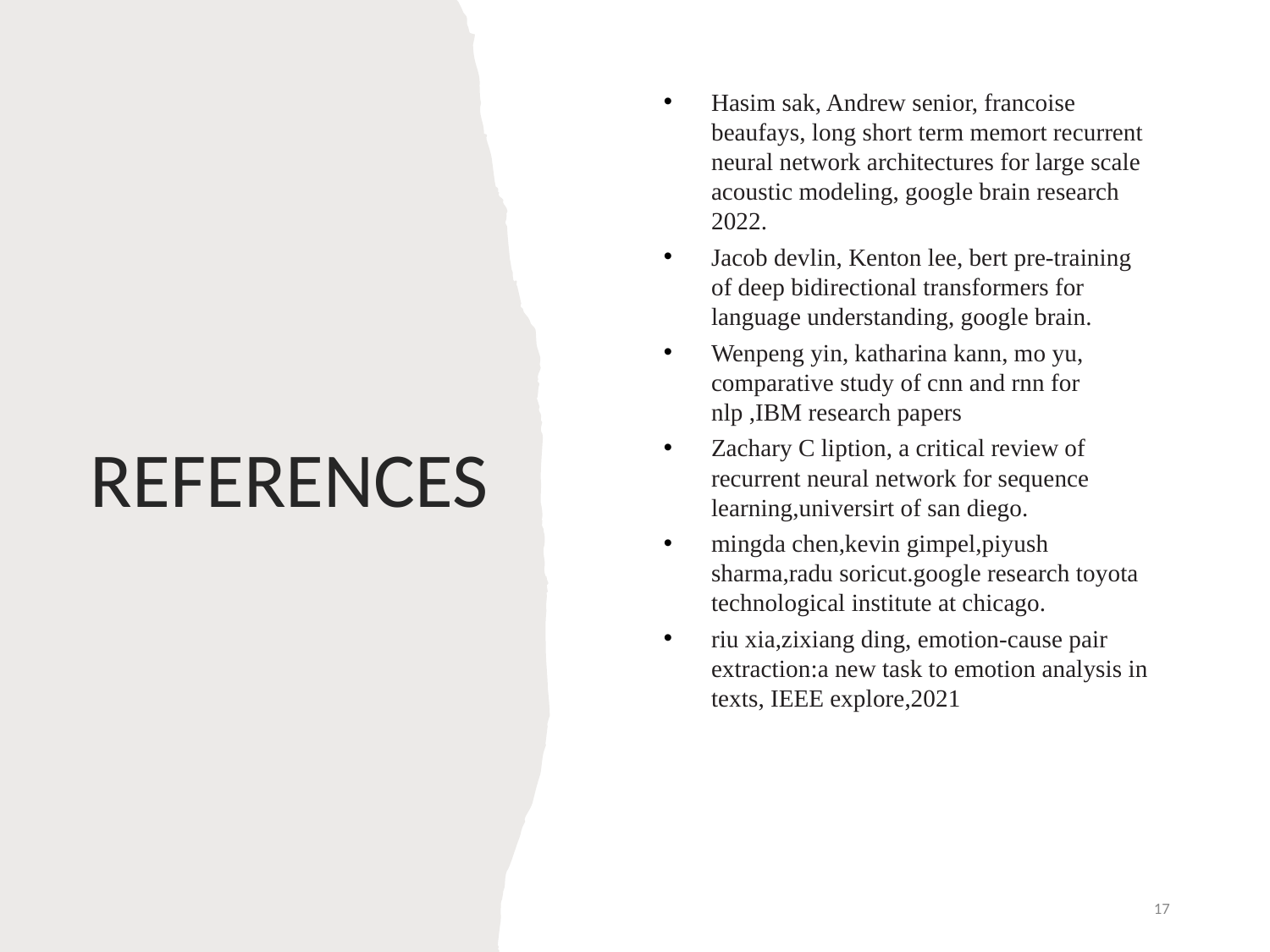

Hasim sak, Andrew senior, francoise beaufays, long short term memort recurrent neural network architectures for large scale acoustic modeling, google brain research 2022.
Jacob devlin, Kenton lee, bert pre-training of deep bidirectional transformers for language understanding, google brain.
Wenpeng yin, katharina kann, mo yu, comparative study of cnn and rnn for nlp ,IBM research papers
Zachary C liption, a critical review of recurrent neural network for sequence learning,universirt of san diego.
mingda chen,kevin gimpel,piyush sharma,radu soricut.google research toyota technological institute at chicago.
riu xia,zixiang ding, emotion-cause pair extraction:a new task to emotion analysis in texts, IEEE explore,2021

# REFERENCES
17